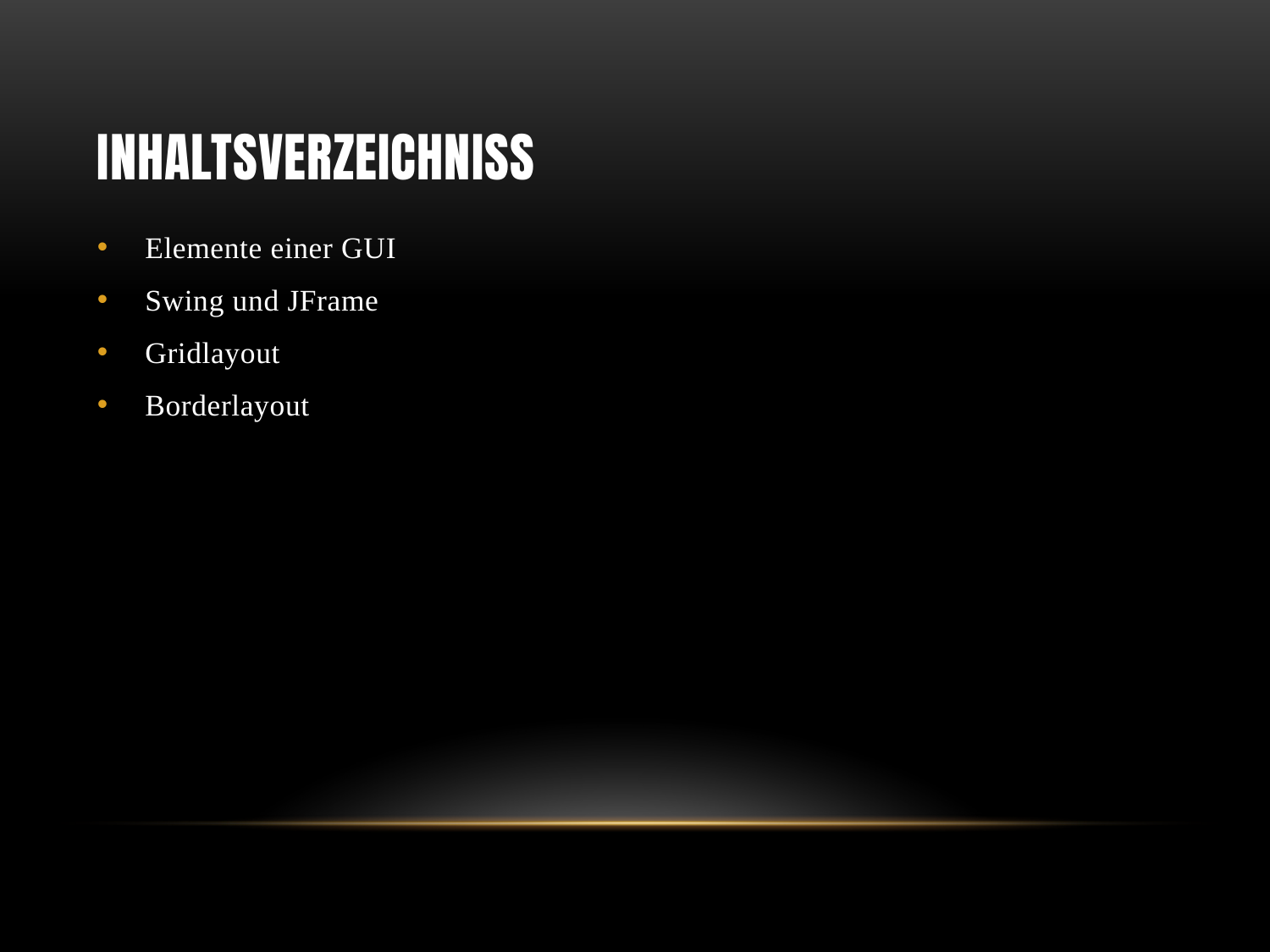

# Inhaltsverzeichniss
Elemente einer GUI
Swing und JFrame
Gridlayout
Borderlayout